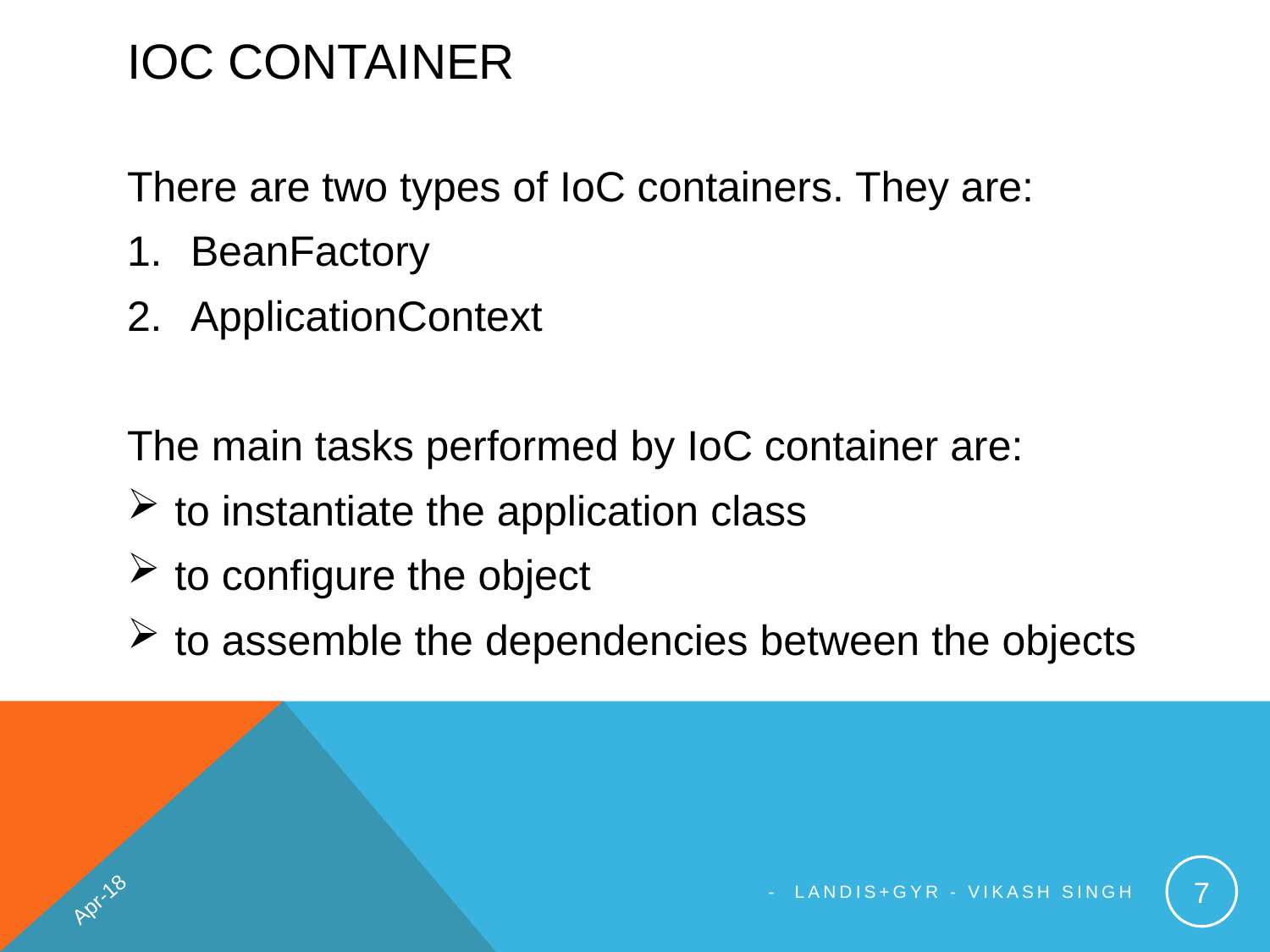

# IoC Container
There are two types of IoC containers. They are:
BeanFactory
ApplicationContext

The main tasks performed by IoC container are:
to instantiate the application class
to configure the object
to assemble the dependencies between the objects

Apr-18
7
-  Landis+Gyr - Vikash Singh